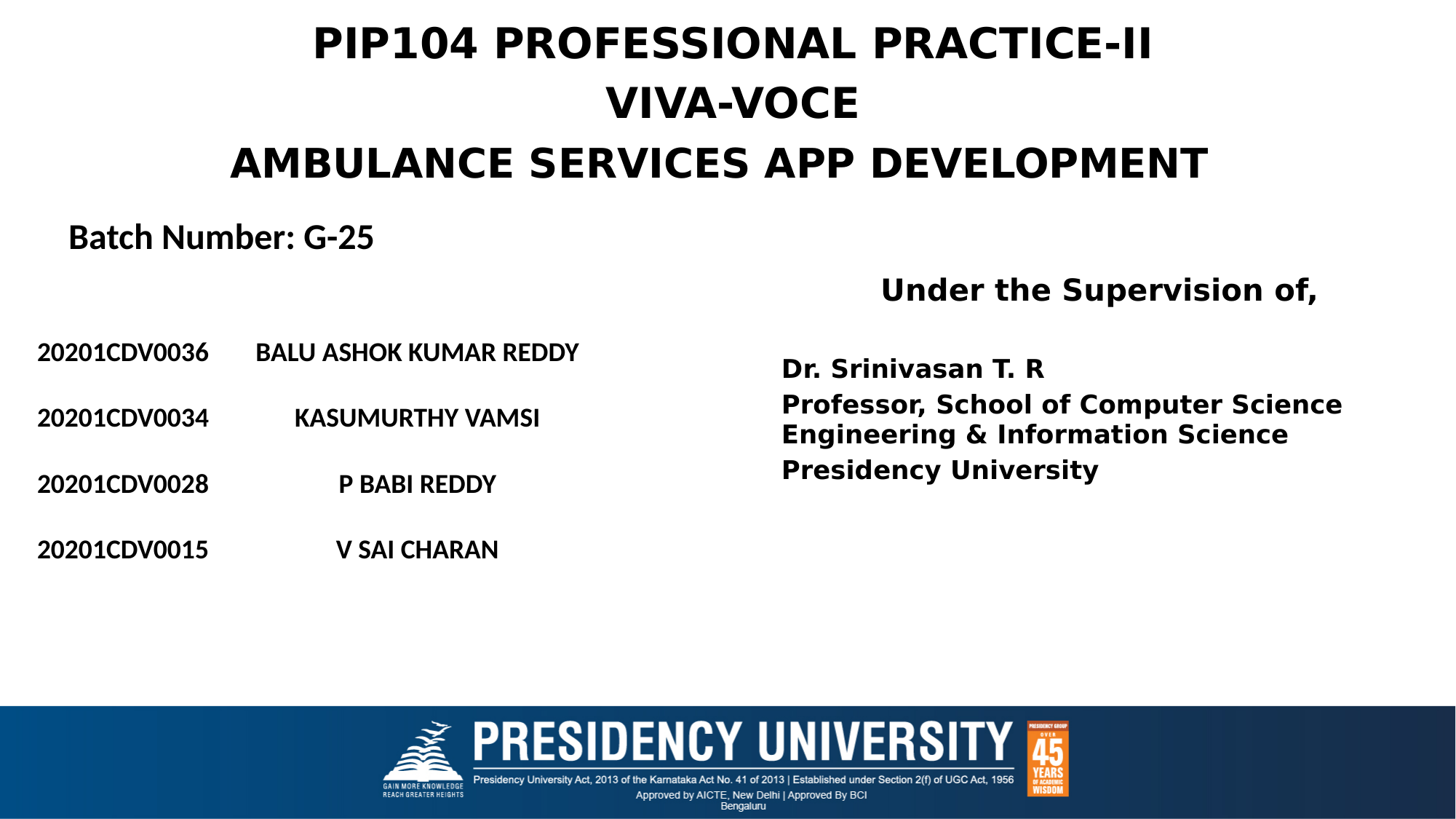

PIP104 PROFESSIONAL PRACTICE-II
VIVA-VOCE
# AMBULANCE SERVICES APP DEVELOPMENT
Batch Number: G-25

Under the Supervision of,

Dr. Srinivasan T. R
Professor, School of Computer Science Engineering & Information Science
Presidency University

| 20201CDV0036 | BALU ASHOK KUMAR REDDY |
| --- | --- |
| 20201CDV0034 | KASUMURTHY VAMSI |
| 20201CDV0028 | P BABI REDDY |
| 20201CDV0015 | V SAI CHARAN |
|  |  |